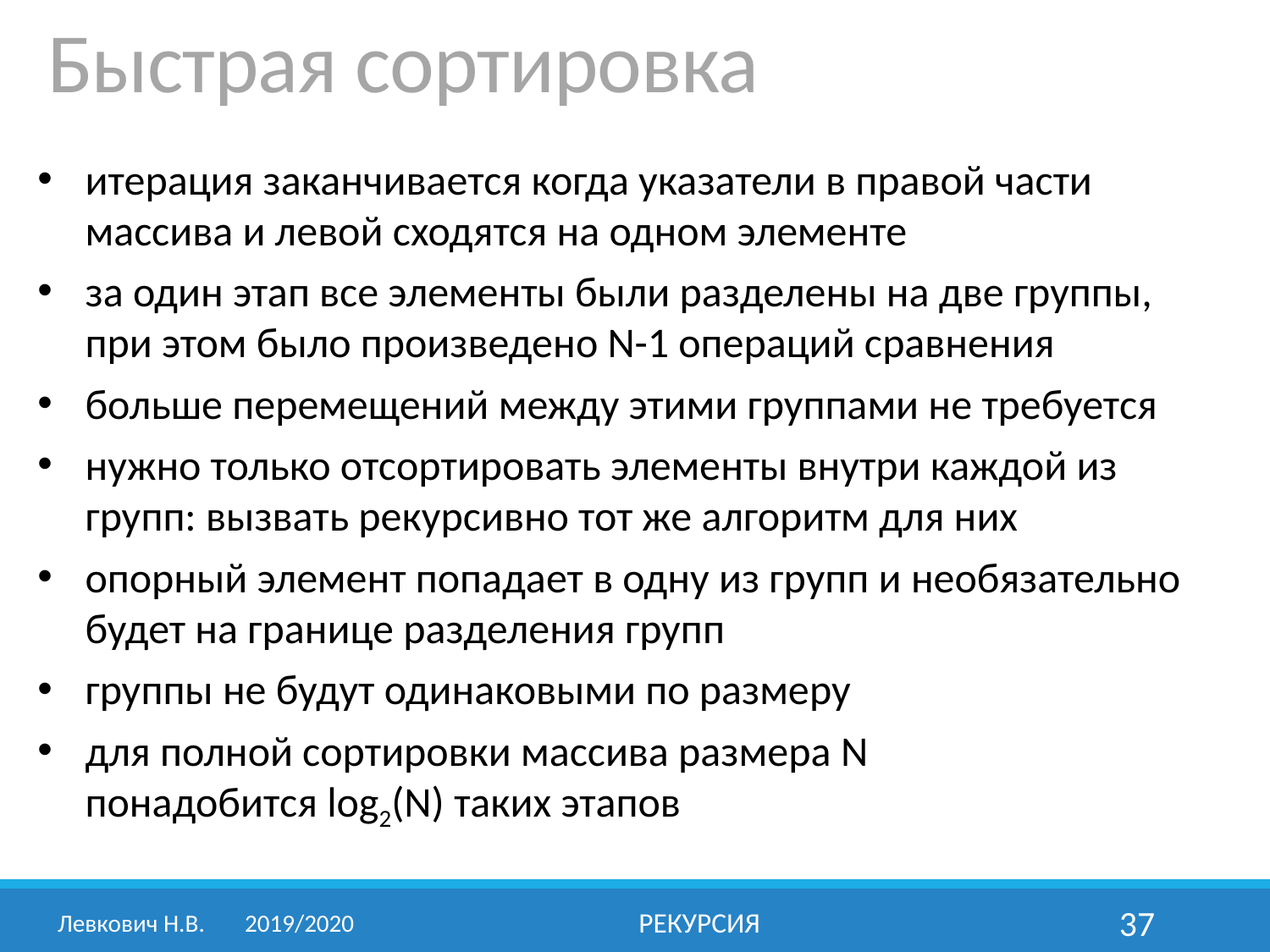

Быстрая сортировка
итерация заканчивается когда указатели в правой части массива и левой сходятся на одном элементе
за один этап все элементы были разделены на две группы,
при этом было произведено N-1 операций сравнения
больше перемещений между этими группами не требуется
нужно только отсортировать элементы внутри каждой из групп: вызвать рекурсивно тот же алгоритм для них
опорный элемент попадает в одну из групп и необязательно будет на границе разделения групп
группы не будут одинаковыми по размеру
для полной сортировки массива размера N
понадобится log2(N) таких этапов
Левкович Н.В.	2019/2020
РЕКУРСИЯ
37